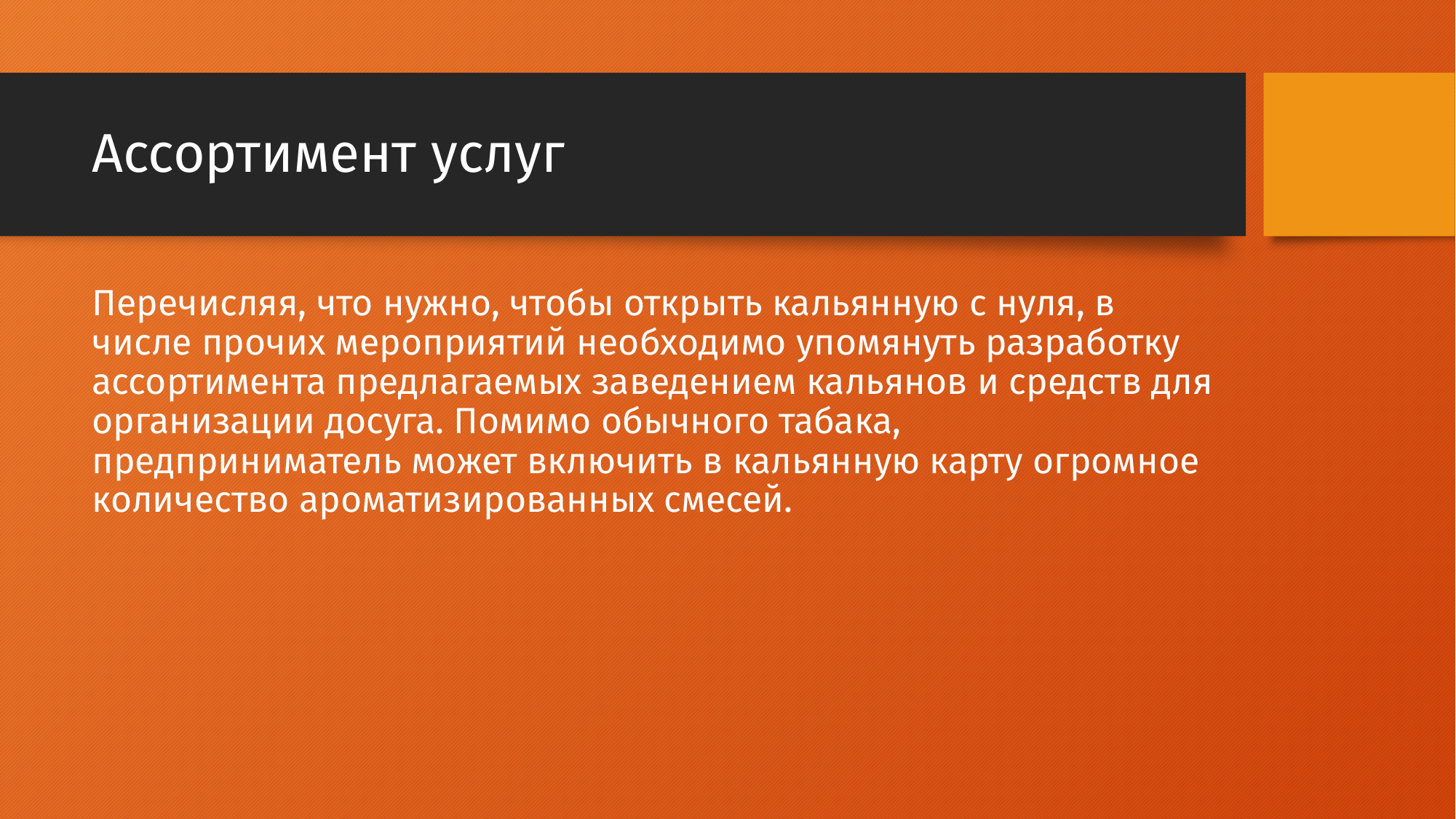

# Ассортимент услуг
Перечисляя, что нужно, чтобы открыть кальянную с нуля, в числе прочих мероприятий необходимо упомянуть разработку ассортимента предлагаемых заведением кальянов и средств для организации досуга. Помимо обычного табака, предприниматель может включить в кальянную карту огромное количество ароматизированных смесей.